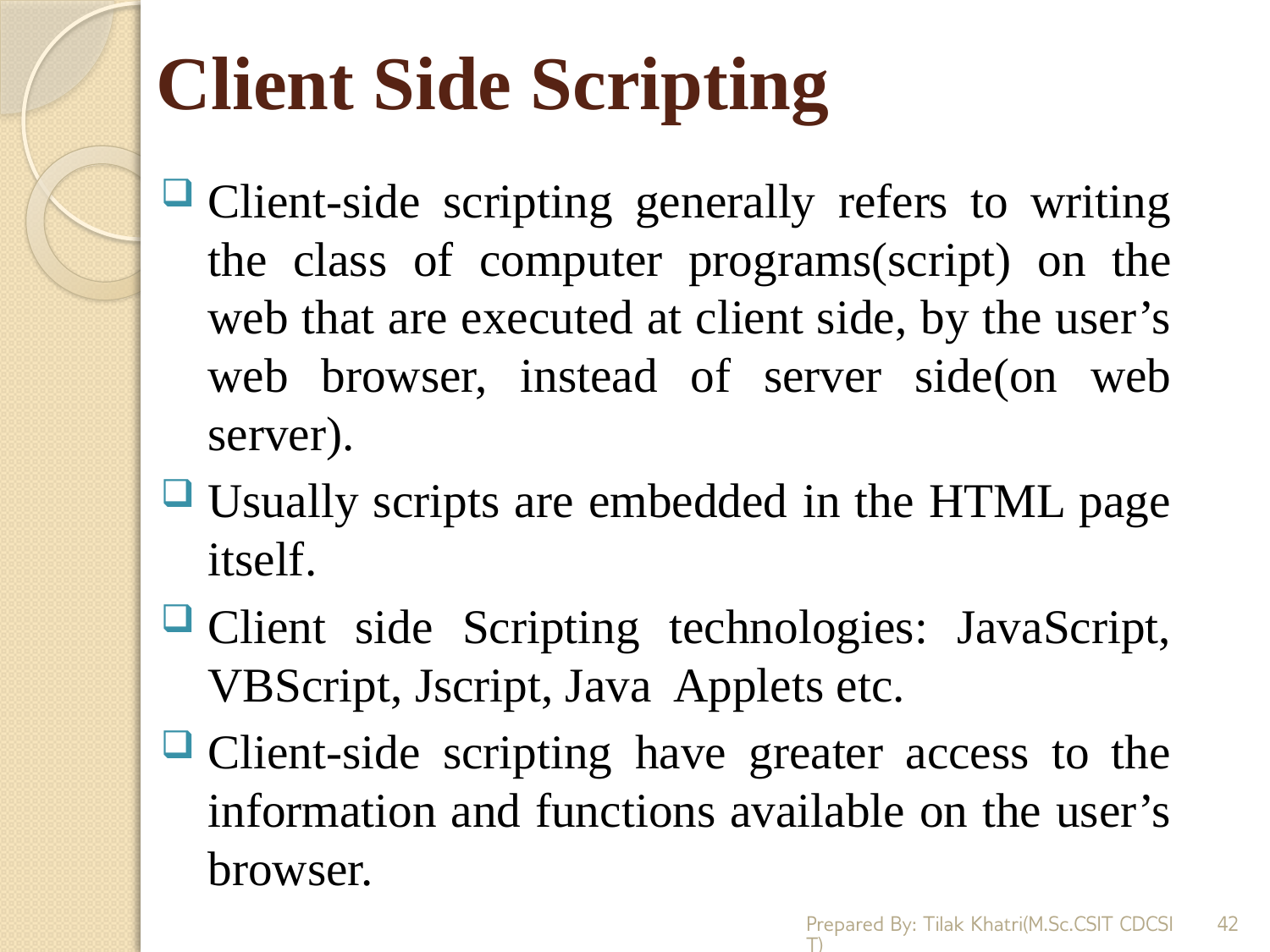

# Client Side Scripting
Client-side scripting generally refers to writing the class of computer programs(script) on the web that are executed at client side, by the user’s web browser, instead of server side(on web server).
Usually scripts are embedded in the HTML page itself.
Client side Scripting technologies: JavaScript, VBScript, Jscript, Java  Applets etc.
Client-side scripting have greater access to the information and functions available on the user’s browser.
Prepared By: Tilak Khatri(M.Sc.CSIT CDCSIT)
42